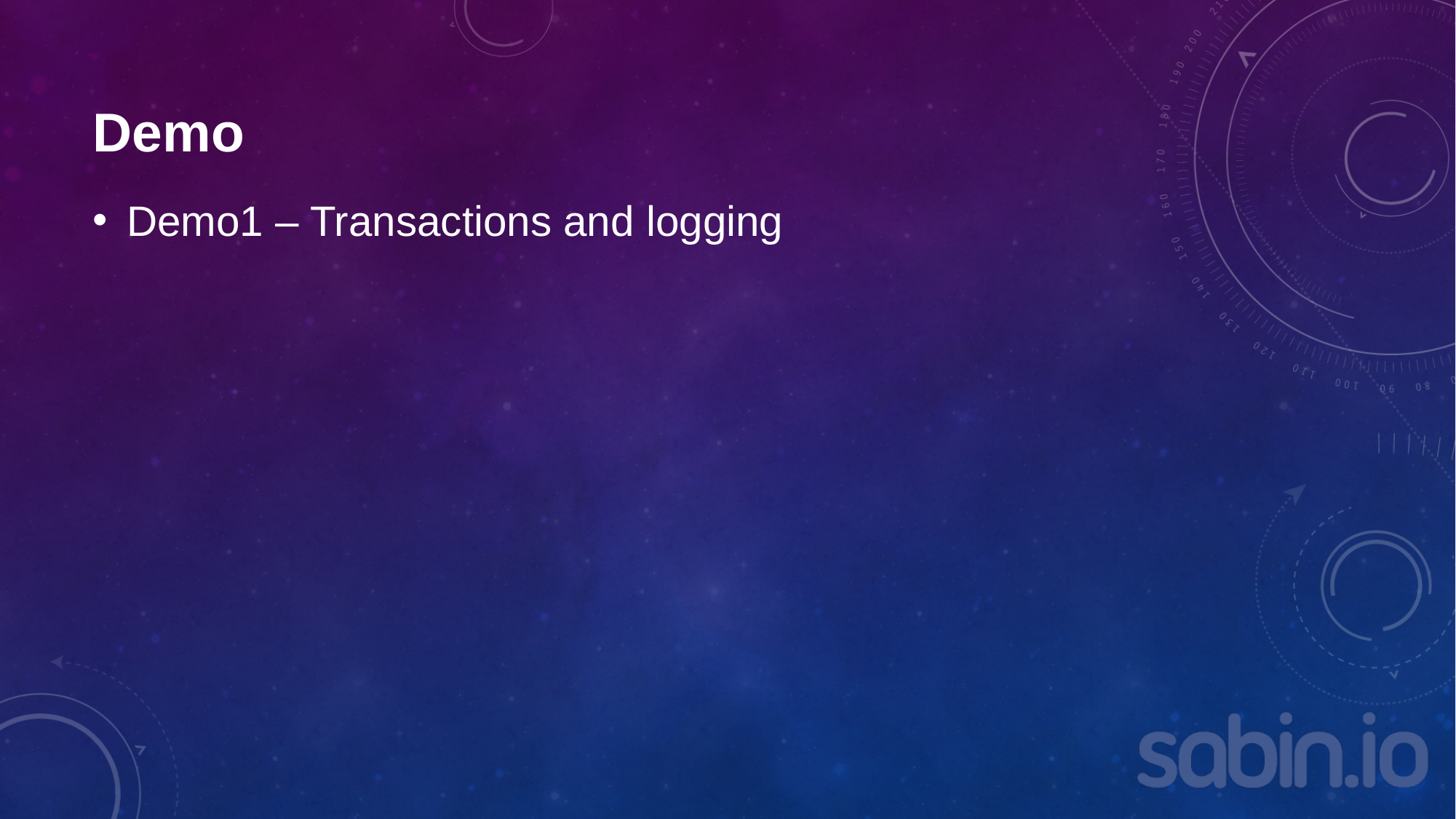

# Demo
Demo1 – Transactions and logging